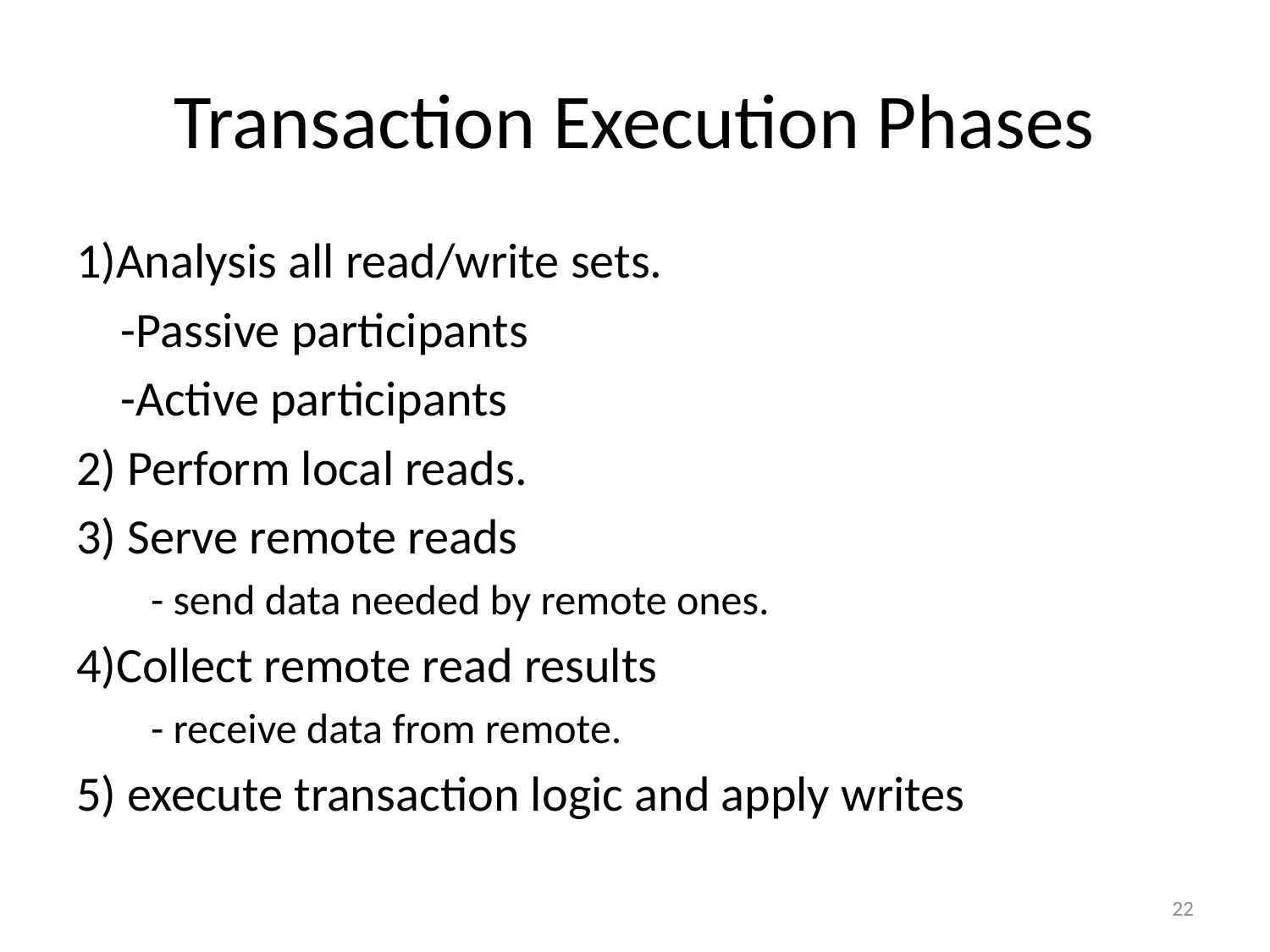

# Transaction Execution Phases
1)Analysis all read/write sets.
    -Passive participants
    -Active participants
2) Perform local reads.
3) Serve remote reads
  - send data needed by remote ones.
4)Collect remote read results
  - receive data from remote.
5) execute transaction logic and apply writes
22